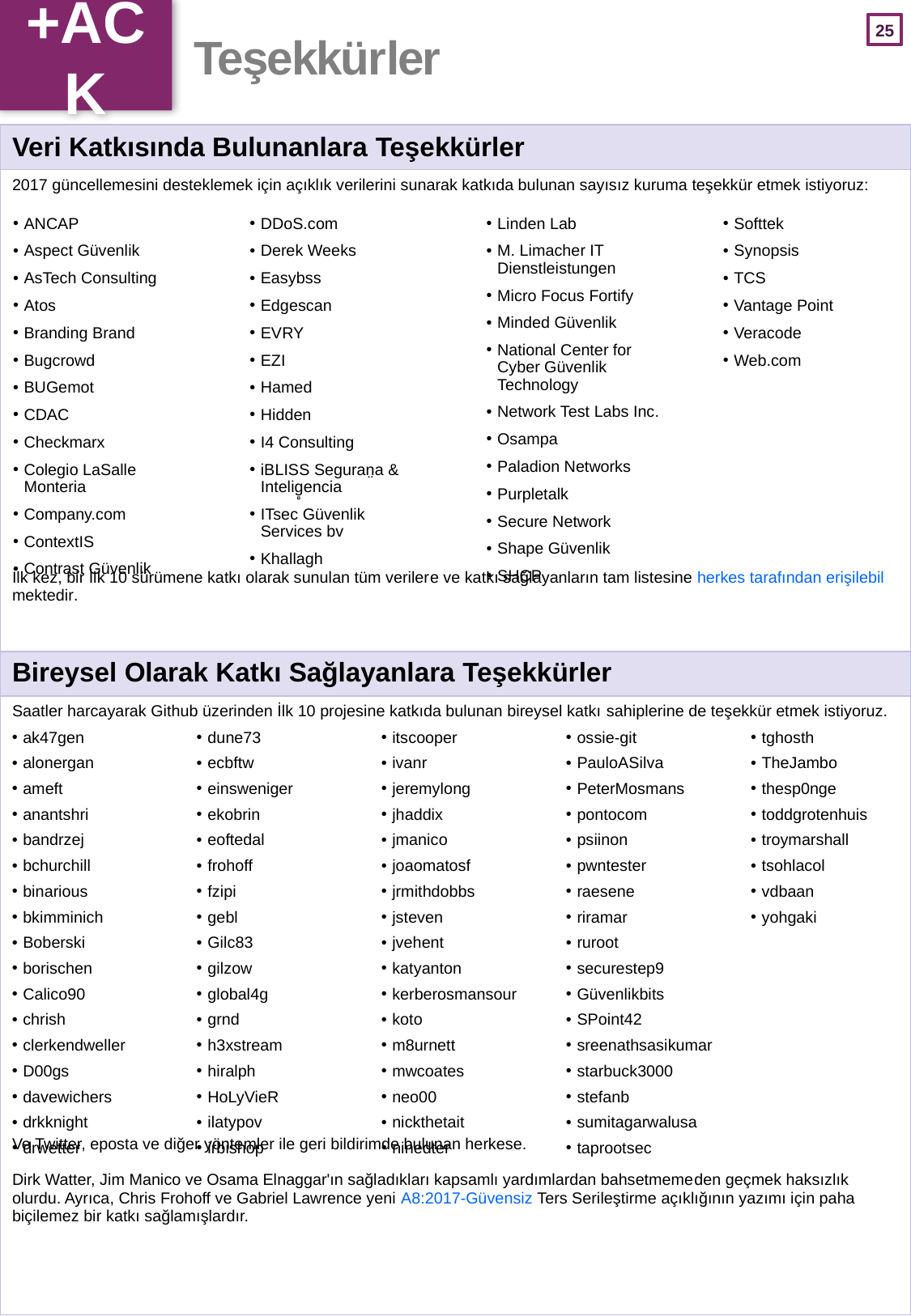

+ACK
# Teşekkürler
| Veri Katkısında Bulunanlara Teşekkürler |
| --- |
| 2017 güncellemesini desteklemek için açıklık verilerini sunarak katkıda bulunan sayısız kuruma teşekkür etmek istiyoruz: İlk kez, bir İlk 10 sürümene katkı olarak sunulan tüm verilere ve katkı sağlayanların tam listesine herkes tarafından erişilebilmektedir. |
| Bireysel Olarak Katkı Sağlayanlara Teşekkürler |
| Saatler harcayarak Github üzerinden İlk 10 projesine katkıda bulunan bireysel katkı sahiplerine de teşekkür etmek istiyoruz. Ve Twitter, eposta ve diğer yöntemler ile geri bildirimde bulunan herkese. Dirk Watter, Jim Manico ve Osama Elnaggar'ın sağladıkları kapsamlı yardımlardan bahsetmemeden geçmek haksızlık olurdu. Ayrıca, Chris Frohoff ve Gabriel Lawrence yeni A8:2017-Güvensiz Ters Serileştirme açıklığının yazımı için paha biçilemez bir katkı sağlamışlardır. |
ANCAP
Aspect Güvenlik
AsTech Consulting
Atos
Branding Brand
Bugcrowd
BUGemot
CDAC
Checkmarx
Colegio LaSalle Monteria
Company.com
ContextIS
Contrast Güvenlik
DDoS.com
Derek Weeks
Easybss
Edgescan
EVRY
EZI
Hamed
Hidden
I4 Consulting
iBLISS Seguran̤a & Intelig̻encia
ITsec Güvenlik Services bv
Khallagh
Linden Lab
M. Limacher IT Dienstleistungen
Micro Focus Fortify
Minded Güvenlik
National Center for Cyber Güvenlik Technology
Network Test Labs Inc.
Osampa
Paladion Networks
Purpletalk
Secure Network
Shape Güvenlik
SHCP
Softtek
Synopsis
TCS
Vantage Point
Veracode
Web.com
ak47gen
alonergan
ameft
anantshri
bandrzej
bchurchill
binarious
bkimminich
Boberski
borischen
Calico90
chrish
clerkendweller
D00gs
davewichers
drkknight
drwetter
dune73
ecbftw
einsweniger
ekobrin
eoftedal
frohoff
fzipi
gebl
Gilc83
gilzow
global4g
grnd
h3xstream
hiralph
HoLyVieR
ilatypov
irbishop
itscooper
ivanr
jeremylong
jhaddix
jmanico
joaomatosf
jrmithdobbs
jsteven
jvehent
katyanton
kerberosmansour
koto
m8urnett
mwcoates
neo00
nickthetait
ninedter
ossie-git
PauloASilva
PeterMosmans
pontocom
psiinon
pwntester
raesene
riramar
ruroot
securestep9
Güvenlikbits
SPoint42
sreenathsasikumar
starbuck3000
stefanb
sumitagarwalusa
taprootsec
tghosth
TheJambo
thesp0nge
toddgrotenhuis
troymarshall
tsohlacol
vdbaan
yohgaki